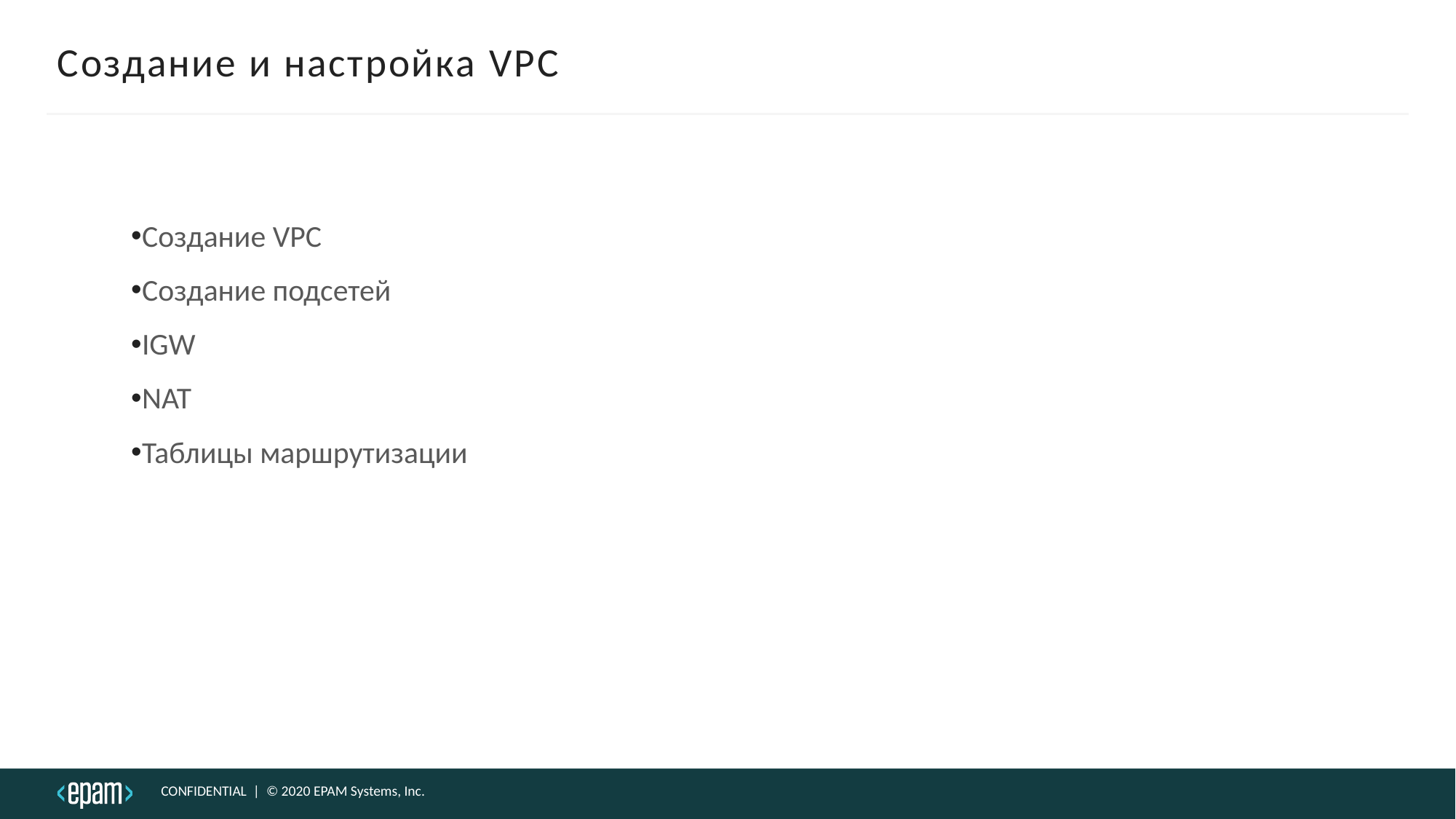

# Создание и настройка VPC
Создание VPC
Создание подсетей
IGW
NAT
Таблицы маршрутизации